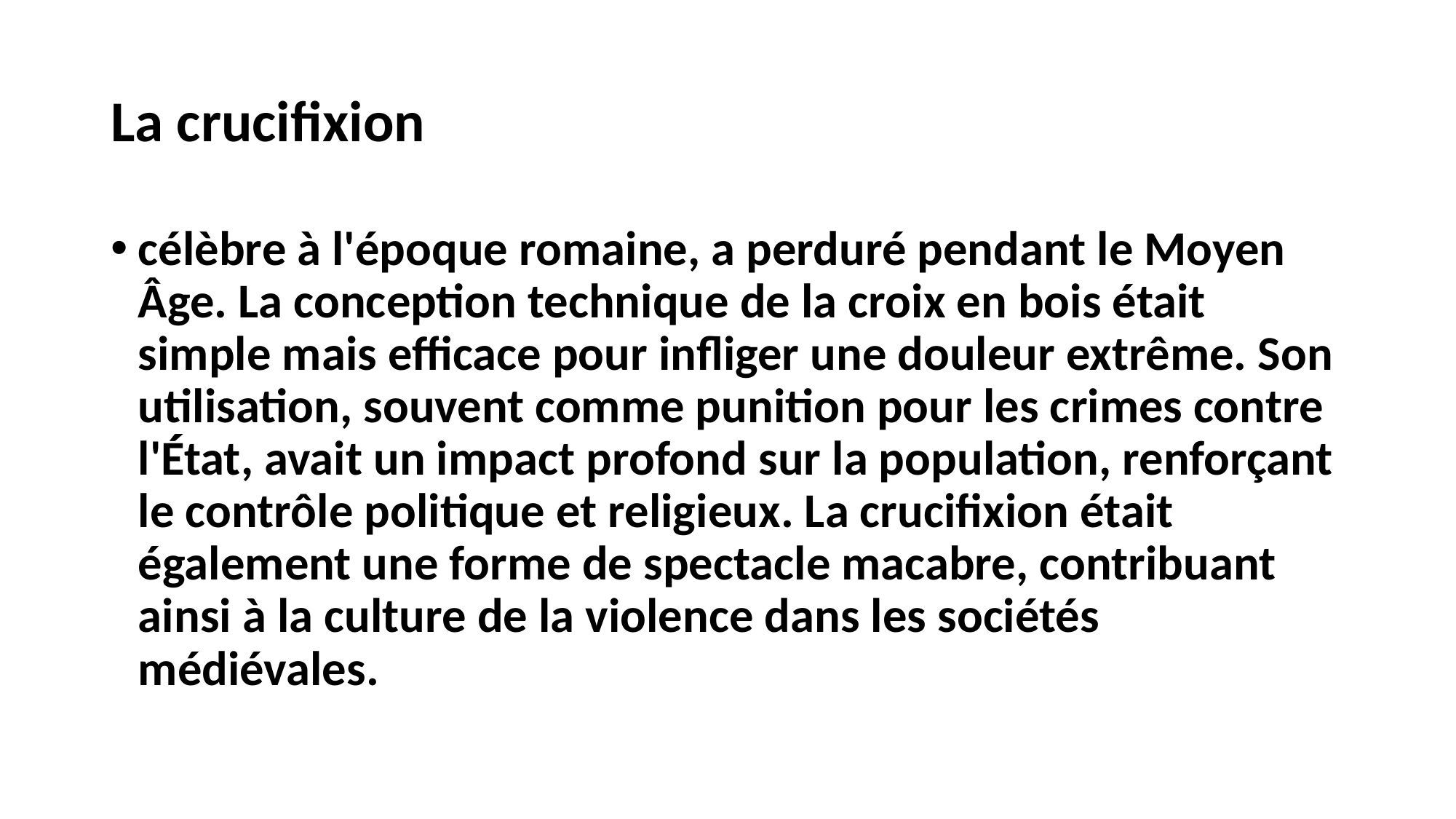

# La crucifixion
célèbre à l'époque romaine, a perduré pendant le Moyen Âge. La conception technique de la croix en bois était simple mais efficace pour infliger une douleur extrême. Son utilisation, souvent comme punition pour les crimes contre l'État, avait un impact profond sur la population, renforçant le contrôle politique et religieux. La crucifixion était également une forme de spectacle macabre, contribuant ainsi à la culture de la violence dans les sociétés médiévales.